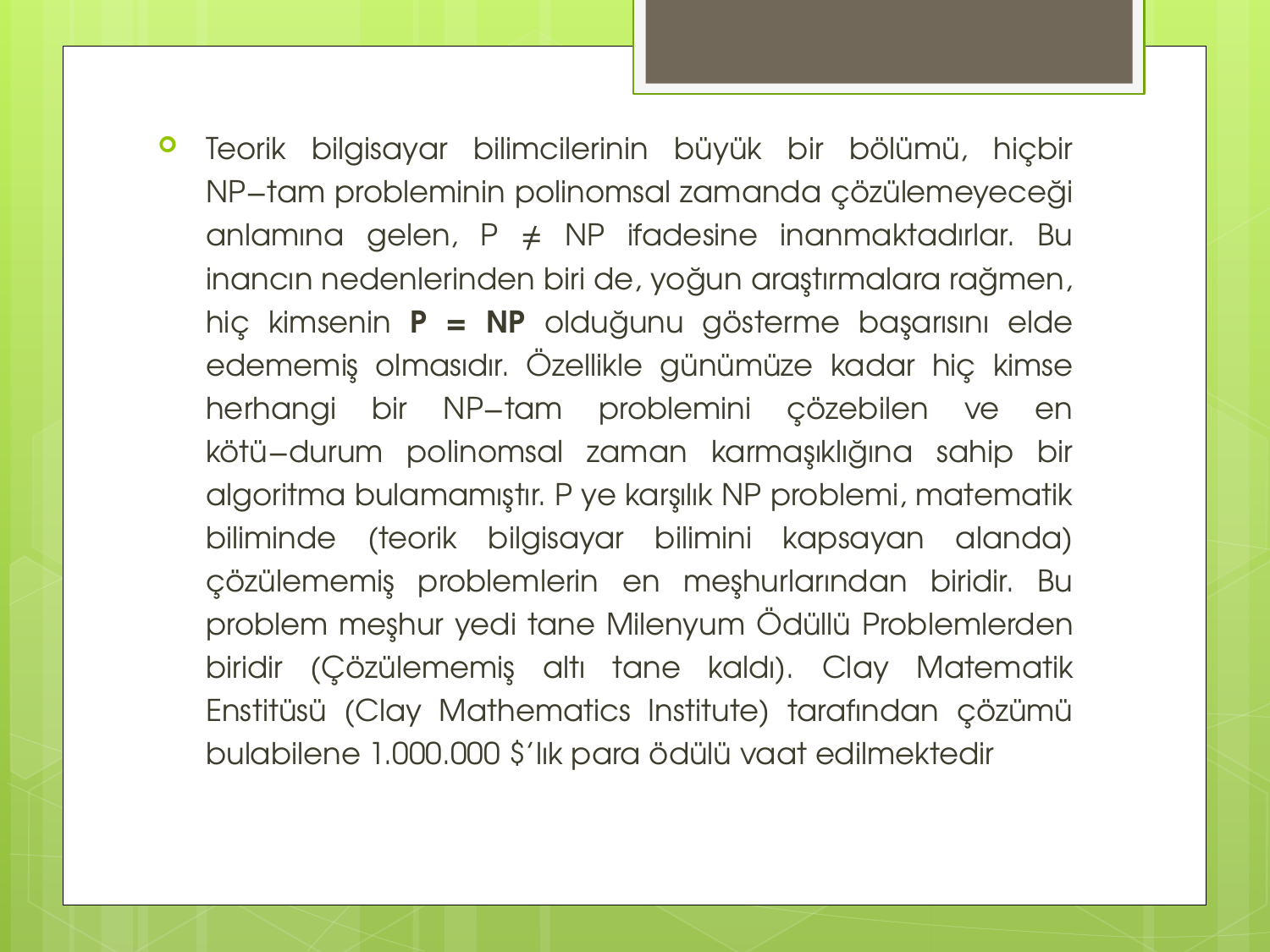

Teorik bilgisayar bilimcilerinin büyük bir bölümü, hiçbir NP−tam probleminin polinomsal zamanda çözülemeyeceği anlamına gelen, P ≠ NP ifadesine inanmaktadırlar. Bu inancın nedenlerinden biri de, yoğun araştırmalara rağmen, hiç kimsenin P = NP olduğunu gösterme başarısını elde edememiş olmasıdır. Özellikle günümüze kadar hiç kimse herhangi bir NP−tam problemini çözebilen ve en kötü−durum polinomsal zaman karmaşıklığına sahip bir algoritma bulamamıştır. P ye karşılık NP problemi, matematik biliminde (teorik bilgisayar bilimini kapsayan alanda) çözülememiş problemlerin en meşhurlarından biridir. Bu problem meşhur yedi tane Milenyum Ödüllü Problemlerden biridir (Çözülememiş altı tane kaldı). Clay Matematik Enstitüsü (Clay Mathematics Institute) tarafından çözümü bulabilene 1.000.000 $’lık para ödülü vaat edilmektedir